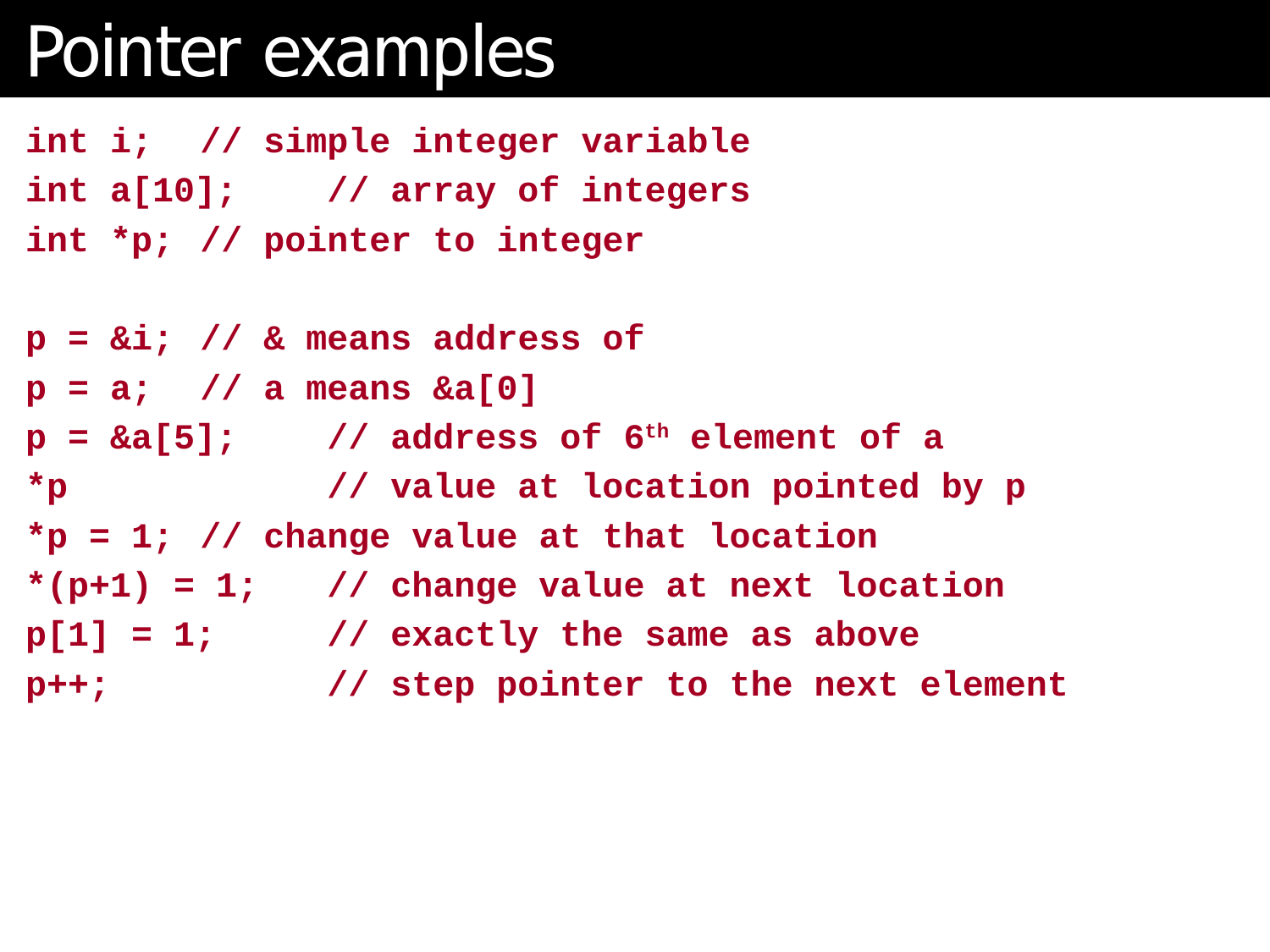

# Pointer examples
int i;	// simple integer variable
int a[10];	// array of integers
int *p;	// pointer to integer

p = &i;	// & means address of
p = a;	// a means &a[0]
p = &a[5];	// address of 6th element of a
*p			// value at location pointed by p
*p = 1;	// change value at that location
*(p+1) = 1;	// change value at next location
p[1] = 1;	// exactly the same as above
p++;		// step pointer to the next element